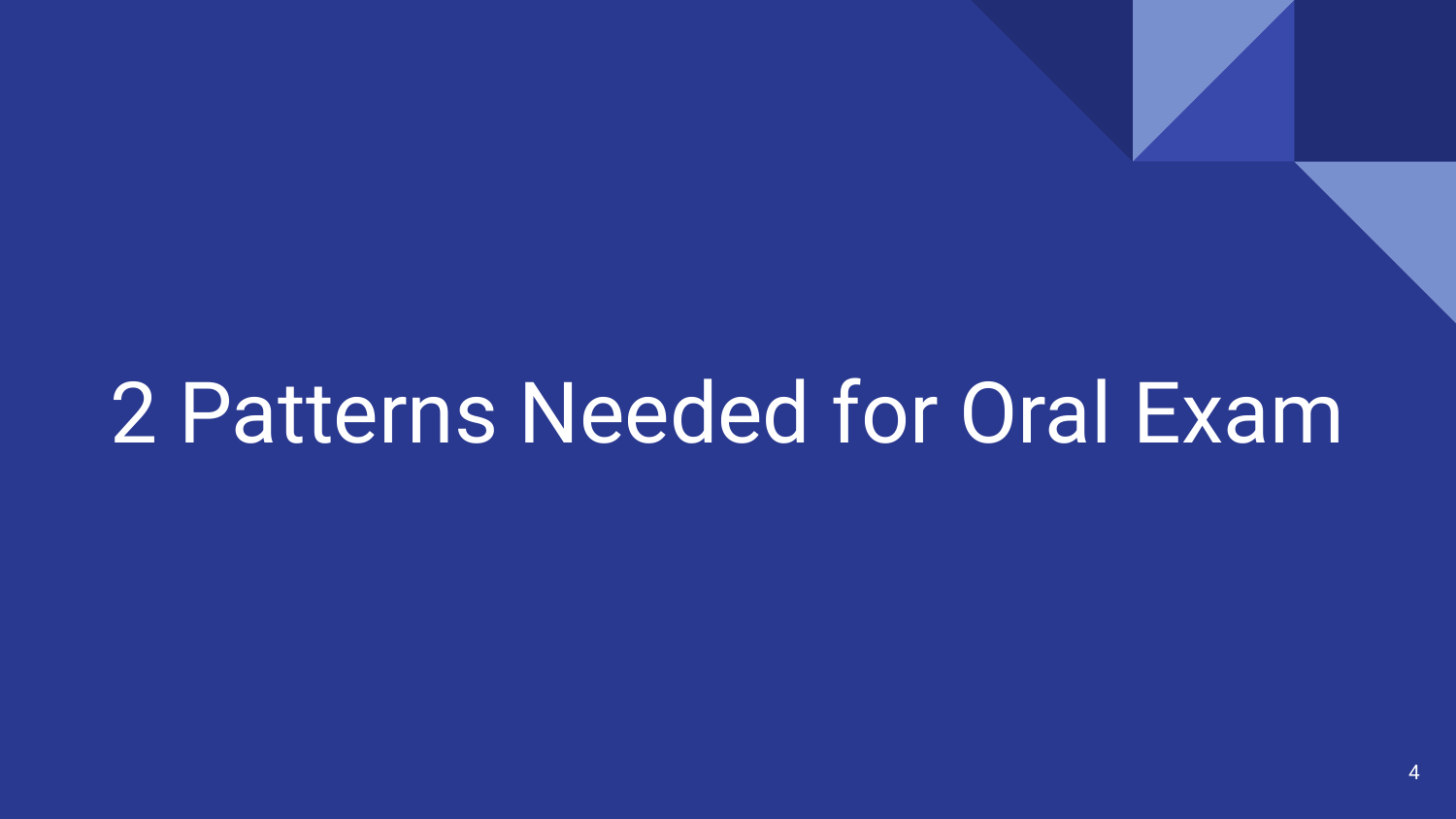

# 2 Patterns Needed for Oral Exam
4